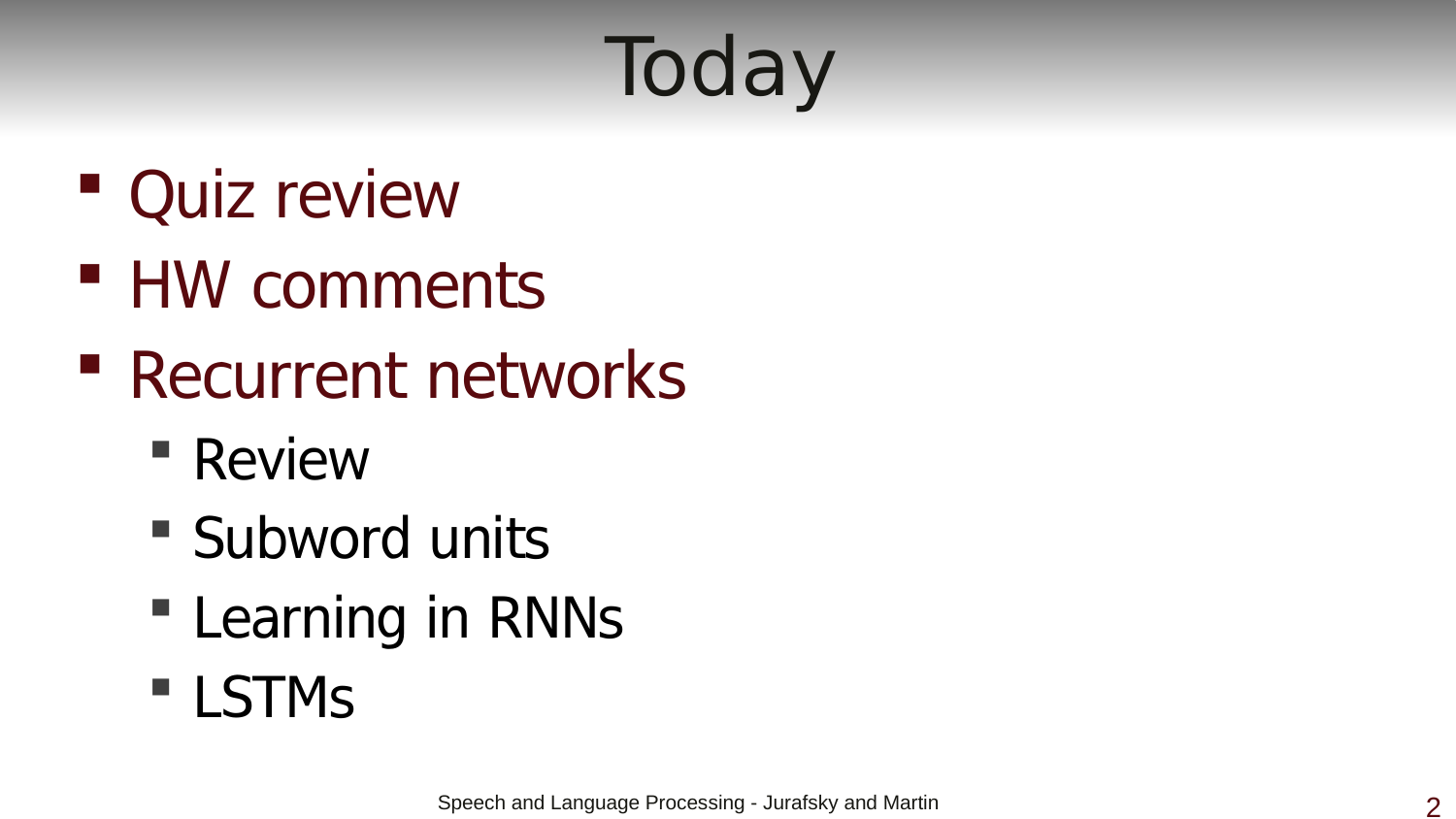

# Today
Quiz review
HW comments
Recurrent networks
Review
Subword units
Learning in RNNs
LSTMs

                                         Speech and Language Processing - Jurafsky and Martin
2